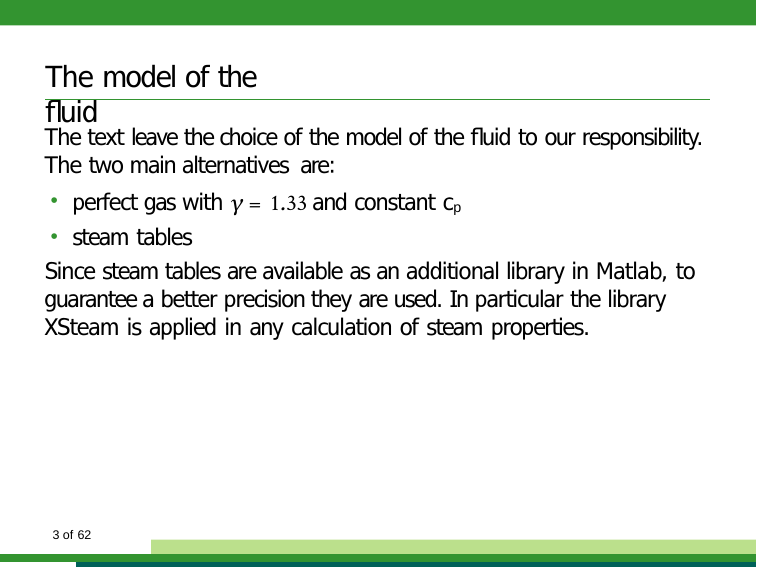

# The model of the fluid

The text leave the choice of the model of the fluid to our responsibility.  The two main alternatives are:
perfect gas with γ = 1.33 and constant cp
steam tables
Since steam tables are available as an additional library in Matlab, to  guarantee a better precision they are used. In particular the library  XSteam is applied in any calculation of steam properties.
3 of 62